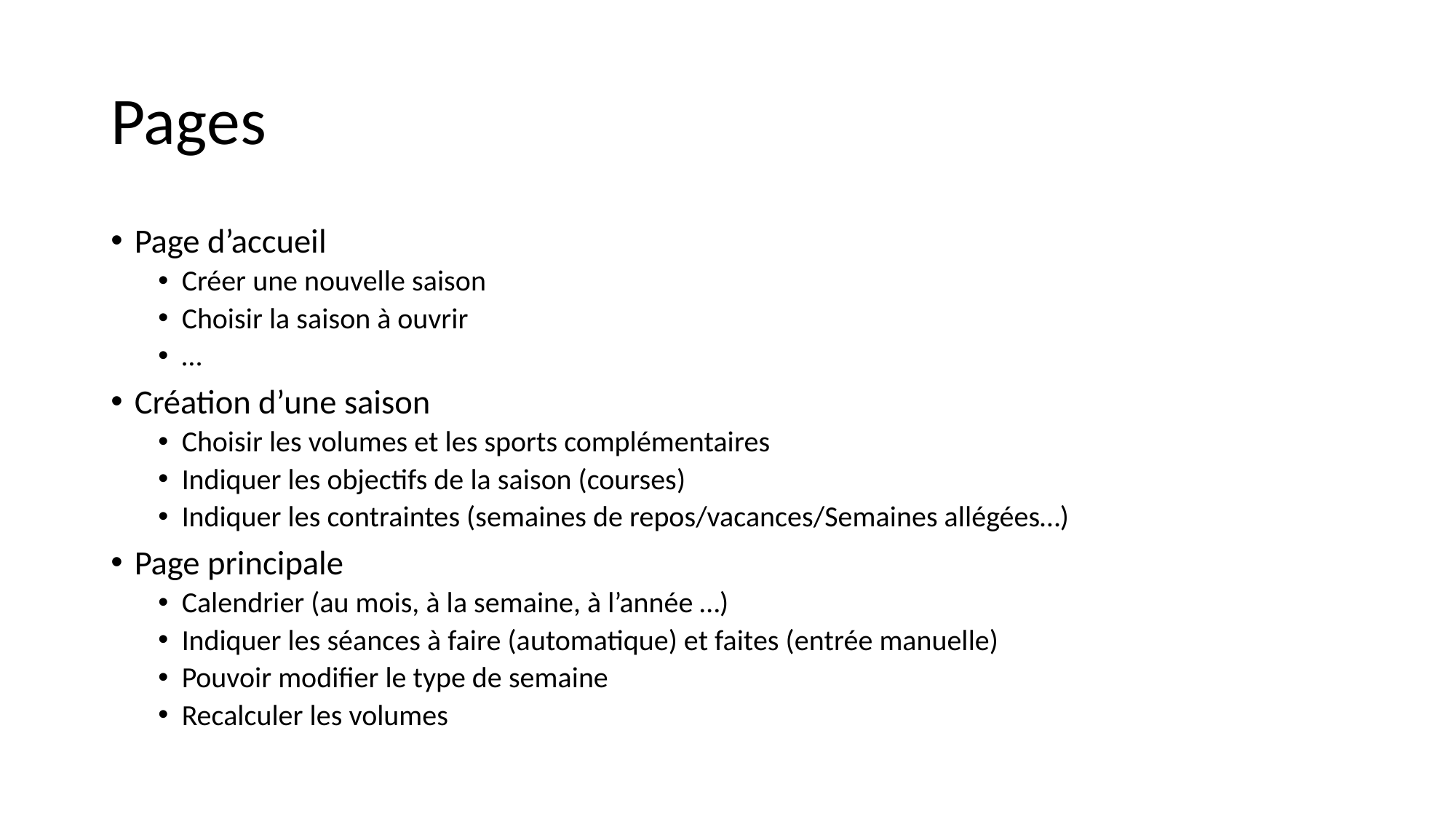

# Pages
Page d’accueil
Créer une nouvelle saison
Choisir la saison à ouvrir
…
Création d’une saison
Choisir les volumes et les sports complémentaires
Indiquer les objectifs de la saison (courses)
Indiquer les contraintes (semaines de repos/vacances/Semaines allégées…)
Page principale
Calendrier (au mois, à la semaine, à l’année …)
Indiquer les séances à faire (automatique) et faites (entrée manuelle)
Pouvoir modifier le type de semaine
Recalculer les volumes